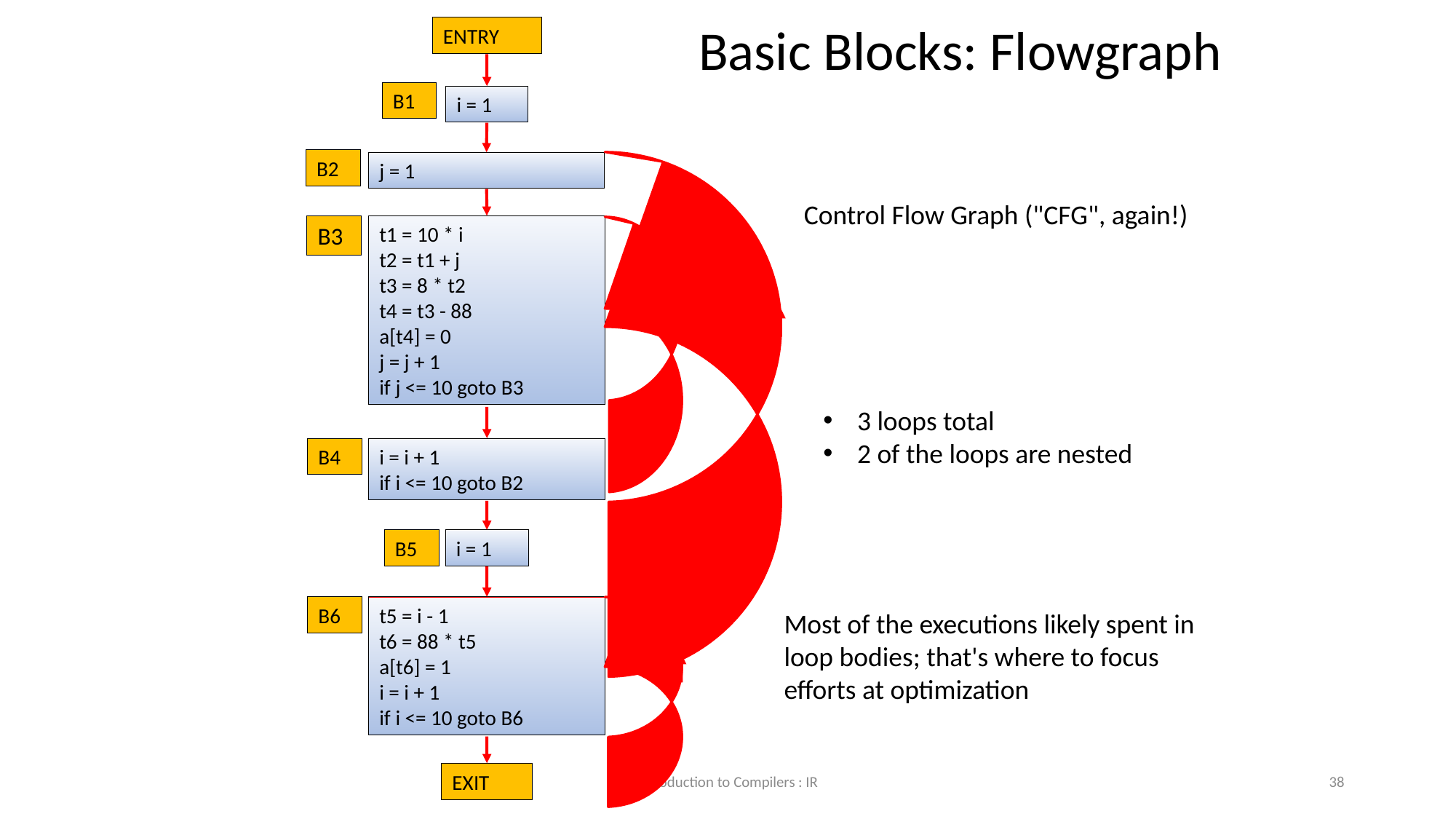

Basic Blocks: Flowgraph
ENTRY

B1
i = 1

B2

j = 1

Control Flow Graph ("CFG", again!)
B3
t1 = 10 * i
t2 = t1 + j
t3 = 8 * t2
t4 = t3 - 88
a[t4] = 0
j = j + 1
if j <= 10 goto B3

3 loops total
2 of the loops are nested

B4
i = i + 1
if i <= 10 goto B2

B5
i = 1

B6
t5 = i - 1
t6 = 88 * t5
a[t6] = 1
i = i + 1
if i <= 10 goto B6
Most of the executions likely spent in loop bodies; that's where to focus efforts at optimization

Introduction to Compilers : IR
38
EXIT